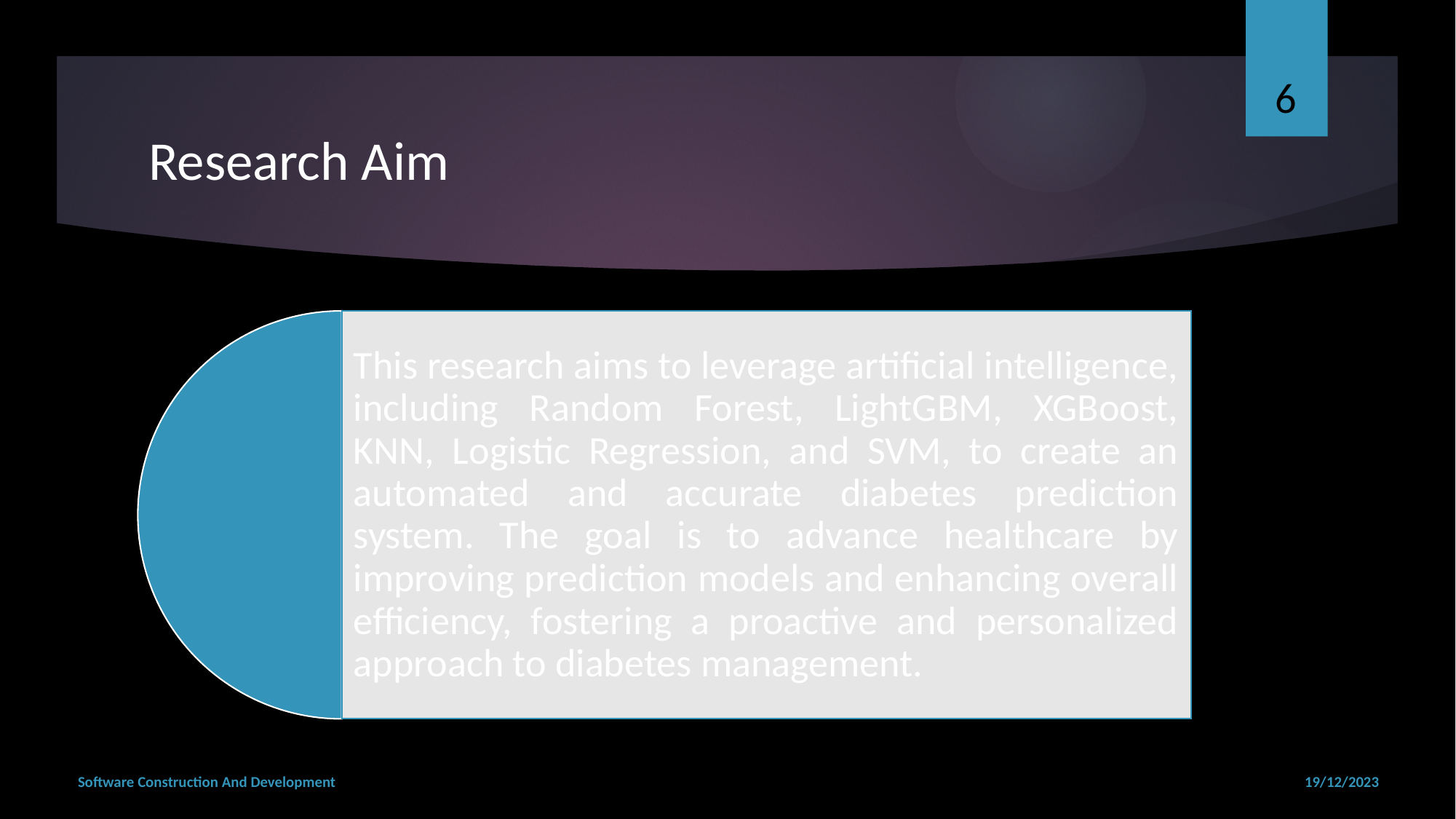

6
# Research Aim
This research aims to leverage artificial intelligence, including Random Forest, LightGBM, XGBoost, KNN, Logistic Regression, and SVM, to create an automated and accurate diabetes prediction system. The goal is to advance healthcare by improving prediction models and enhancing overall efficiency, fostering a proactive and personalized approach to diabetes management.
Software Construction And Development
19/12/2023